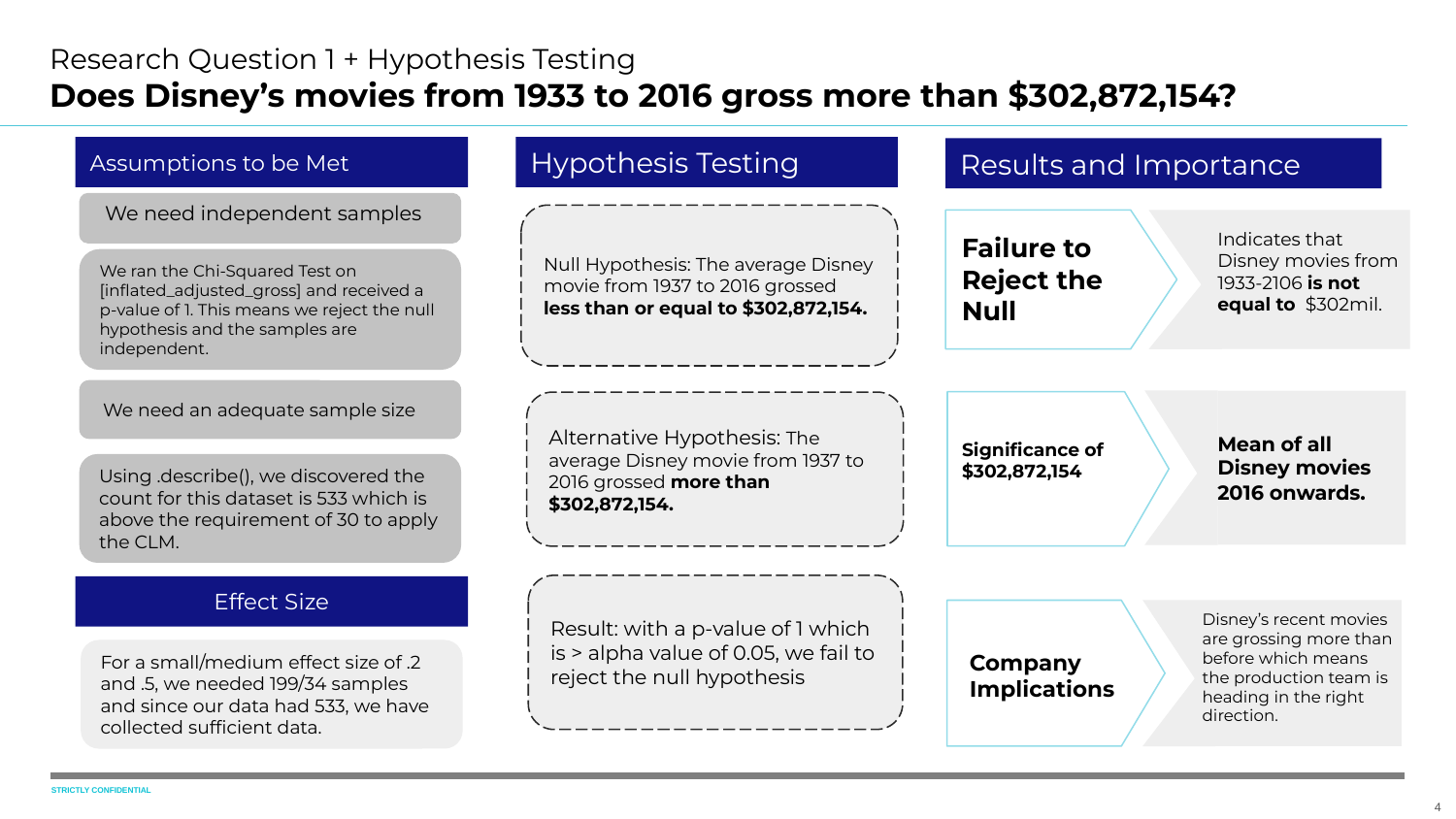

# Research Question 1 + Hypothesis Testing
Does Disney’s movies from 1933 to 2016 gross more than $302,872,154?
Assumptions to be Met
Hypothesis Testing
Results and Importance

We need independent samples

Null Hypothesis: The average Disney movie from 1937 to 2016 grossed less than or equal to $302,872,154.

Indicates that Disney movies from 1933-2106 is not equal to  $302mil.
Failure to Reject the Null
We ran the Chi-Squared Test on [inflated_adjusted_gross] and received a p-value of 1. This means we reject the null hypothesis and the samples are independent.

We need an adequate sample size

Alternative Hypothesis: The average Disney movie from 1937 to 2016 grossed more than $302,872,154.
Mean of all Disney movies 2016 onwards.
Significance of
$302,872,154
Using .describe(), we discovered the count for this dataset is 533 which is above the requirement of 30 to apply the CLM.

Result: with a p-value of 1 which is > alpha value of 0.05, we fail to reject the null hypothesis
Effect Size

Disney’s recent movies are grossing more than before which means the production team is heading in the right direction.

Company Implications
For a small/medium effect size of .2 and .5, we needed 199/34 samples and since our data had 533, we have collected sufficient data.
4